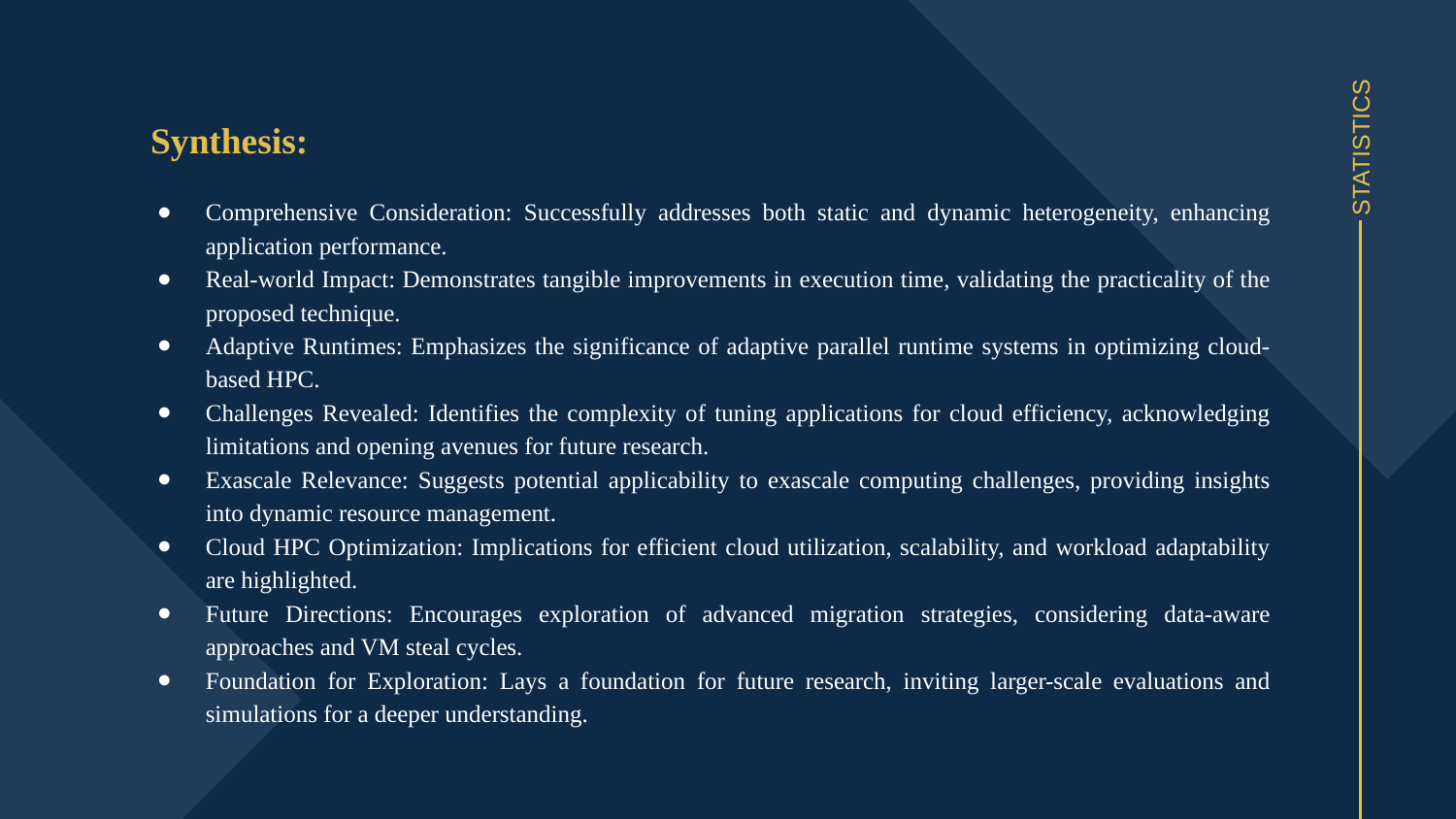

Synthesis:

Comprehensive Consideration: Successfully addresses both static and dynamic heterogeneity, enhancing application performance.
Real-world Impact: Demonstrates tangible improvements in execution time, validating the practicality of the proposed technique.
Adaptive Runtimes: Emphasizes the significance of adaptive parallel runtime systems in optimizing cloud-based HPC.
Challenges Revealed: Identifies the complexity of tuning applications for cloud efficiency, acknowledging limitations and opening avenues for future research.
Exascale Relevance: Suggests potential applicability to exascale computing challenges, providing insights into dynamic resource management.
Cloud HPC Optimization: Implications for efficient cloud utilization, scalability, and workload adaptability are highlighted.
Future Directions: Encourages exploration of advanced migration strategies, considering data-aware approaches and VM steal cycles.
Foundation for Exploration: Lays a foundation for future research, inviting larger-scale evaluations and simulations for a deeper understanding.

# STATISTICS